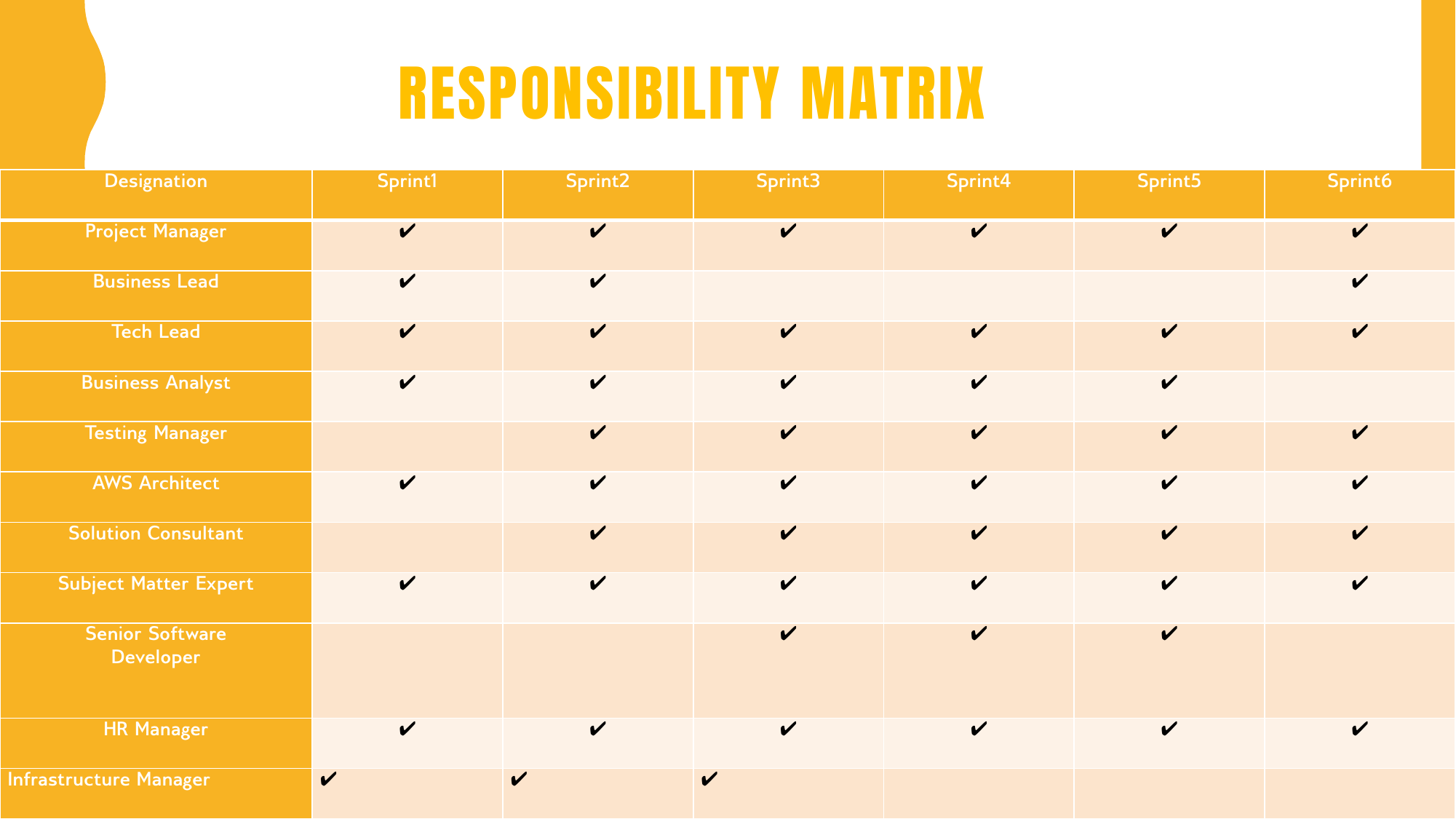

# Responsibility Matrix
| Designation | Sprint1 | Sprint2 | Sprint3 | Sprint4 | Sprint5 | Sprint6 |
| --- | --- | --- | --- | --- | --- | --- |
| Project Manager | ✔ | ✔ | ✔ | ✔ | ✔ | ✔ |
| Business Lead | ✔ | ✔ |  |  |  | ✔ |
| Tech Lead | ✔ | ✔ | ✔ | ✔ | ✔ | ✔ |
| Business Analyst | ✔ | ✔ | ✔ | ✔ | ✔ |  |
| Testing Manager |  | ✔ | ✔ | ✔ | ✔ | ✔ |
| AWS Architect | ✔ | ✔ | ✔ | ✔ | ✔ | ✔ |
| Solution Consultant |  | ✔ | ✔ | ✔ | ✔ | ✔ |
| Subject Matter Expert | ✔ | ✔ | ✔ | ✔ | ✔ | ✔ |
| Senior Software Developer |  |  | ✔ | ✔ | ✔ |  |
| HR Manager | ✔ | ✔ | ✔ | ✔ | ✔ | ✔ |
| Infrastructure Manager | ✔ | ✔ | ✔ |  |  |  |